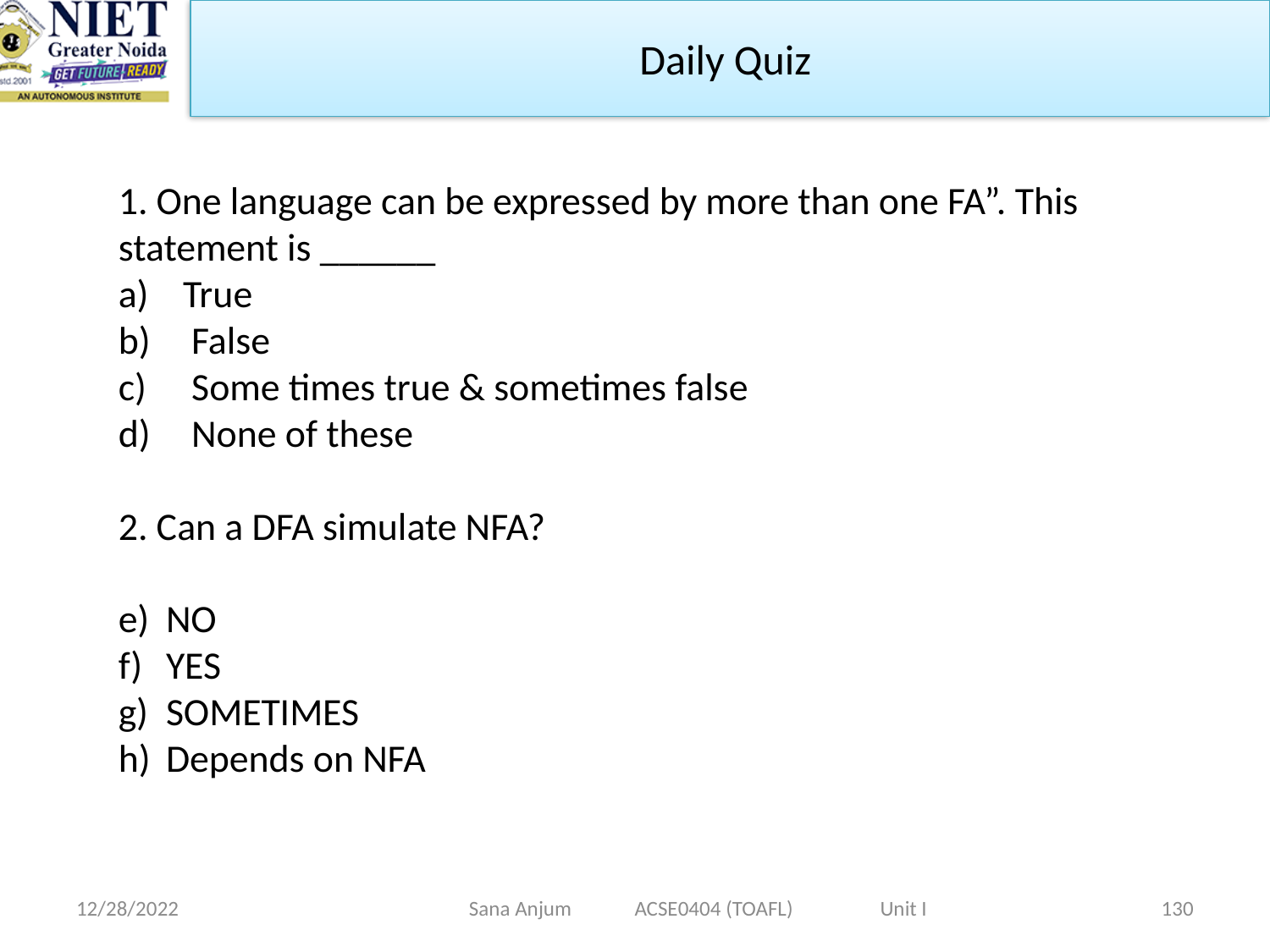

Daily Quiz
1. One language can be expressed by more than one FA”. This statement is ______
  True
   False
   Some times true & sometimes false
   None of these

2. Can a DFA simulate NFA?

NO
YES
SOMETIMES
Depends on NFA

12/28/2022
Sana Anjum             ACSE0404 (TOAFL)                  Unit I
130